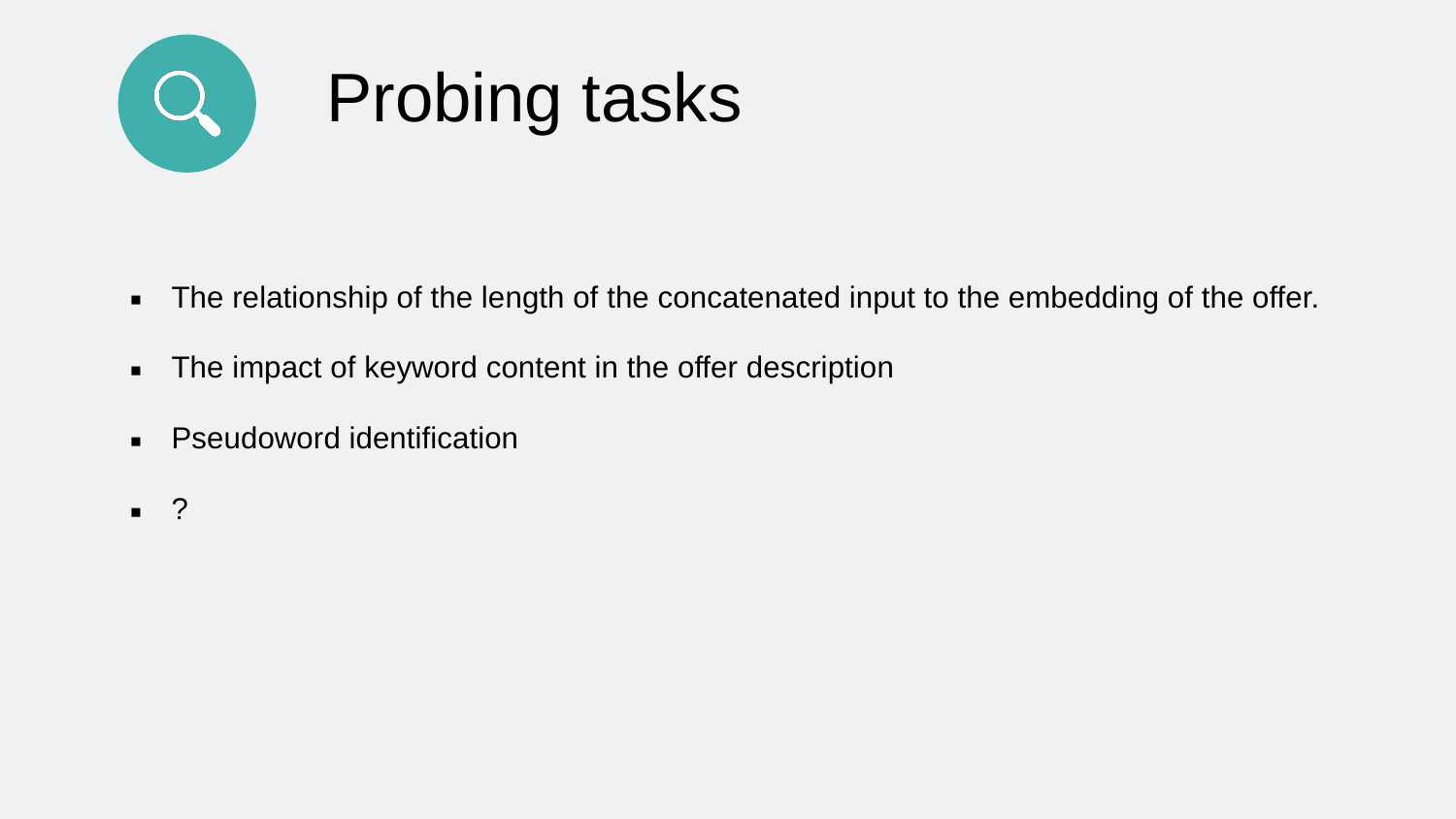

Probing tasks

The relationship of the length of the concatenated input to the embedding of the offer.
The impact of keyword content in the offer description
Pseudoword identification
?